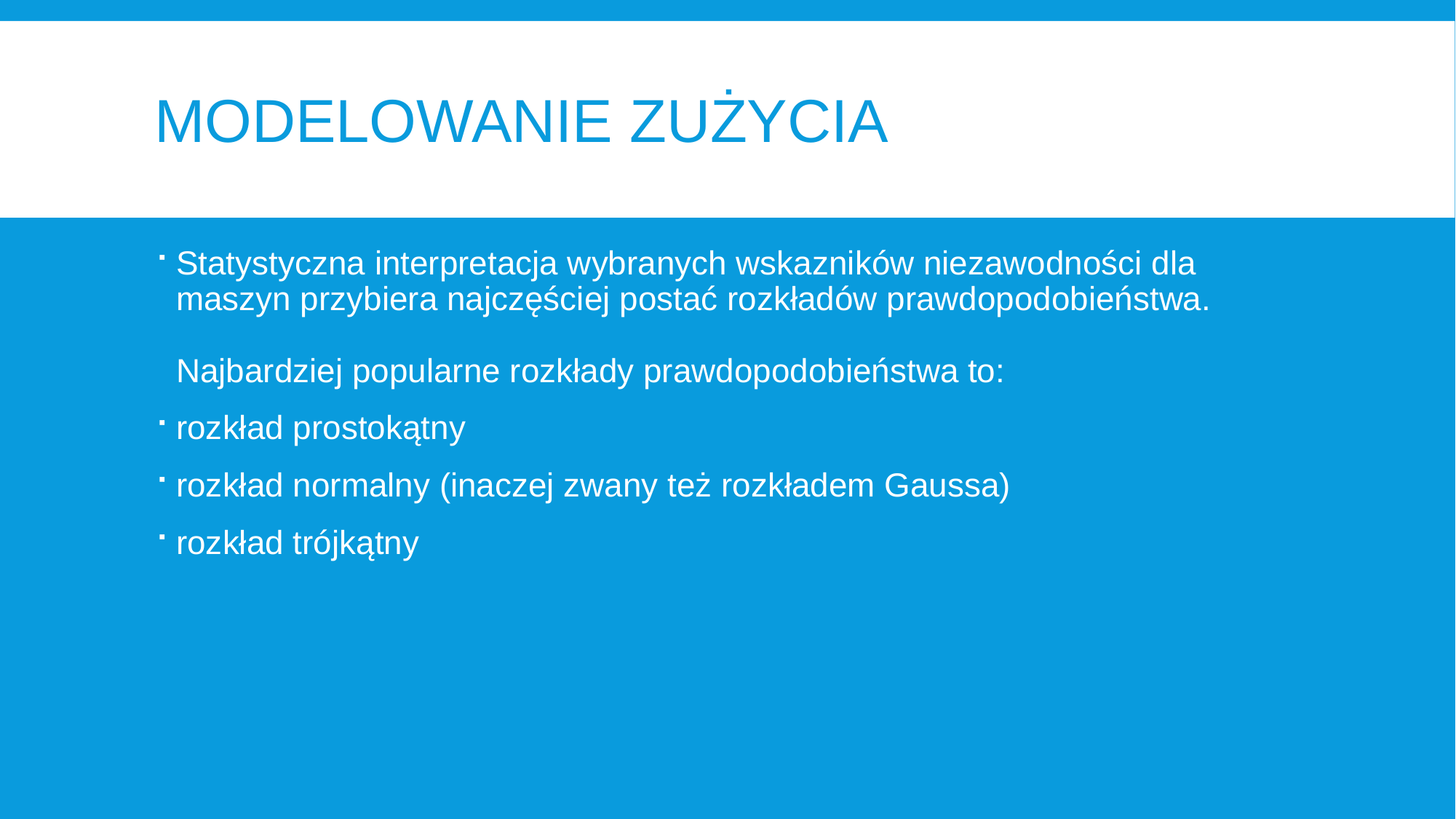

# Modelowanie Zużycia
Statystyczna interpretacja wybranych wskazników niezawodności dla maszyn przybiera najczęściej postać rozkładów prawdopodobieństwa.
Najbardziej popularne rozkłady prawdopodobieństwa to:
rozkład prostokątny
rozkład normalny (inaczej zwany też rozkładem Gaussa)
rozkład trójkątny